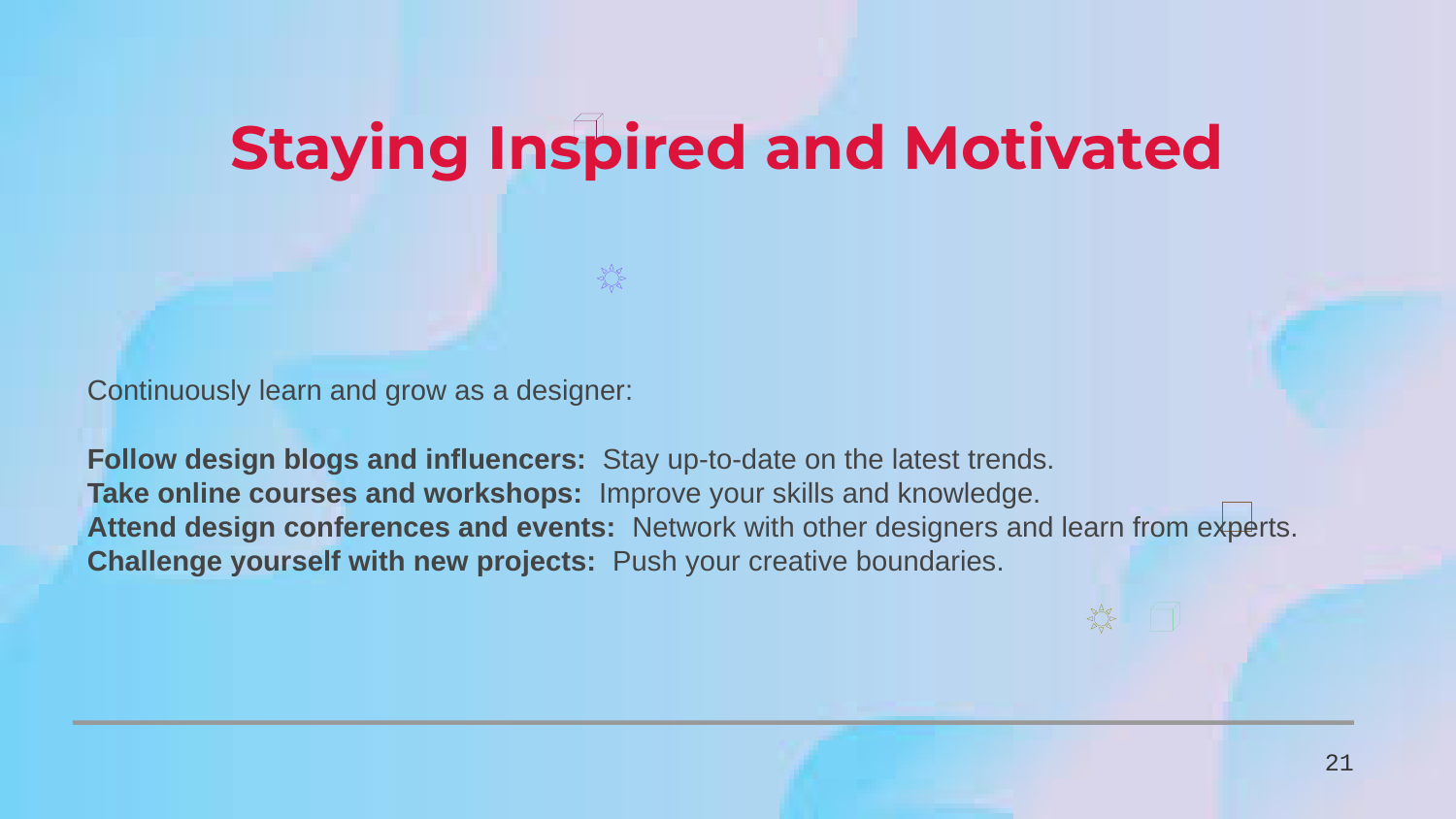

Staying Inspired and Motivated

Continuously learn and grow as a designer:

Follow design blogs and influencers:  Stay up-to-date on the latest trends.
Take online courses and workshops:  Improve your skills and knowledge.
Attend design conferences and events:  Network with other designers and learn from experts.
Challenge yourself with new projects:  Push your creative boundaries.

21